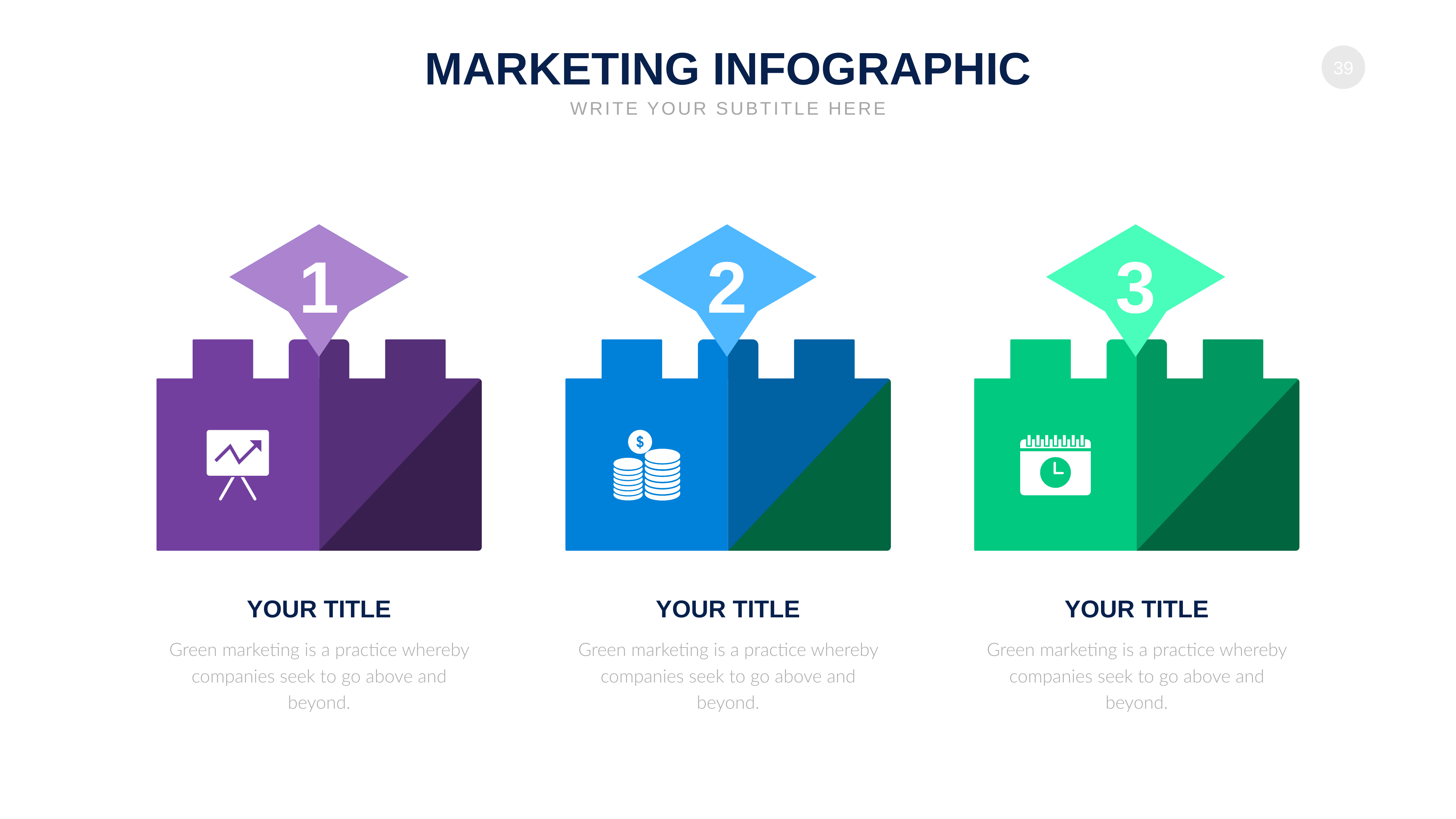

MARKETING INFOGRAPHIC
WRITE YOUR SUBTITLE HERE

1
2
3

YOUR TITLE
YOUR TITLE
YOUR TITLE
Green marketing is a practice whereby companies seek to go above and beyond.
Green marketing is a practice whereby companies seek to go above and beyond.
Green marketing is a practice whereby companies seek to go above and beyond.